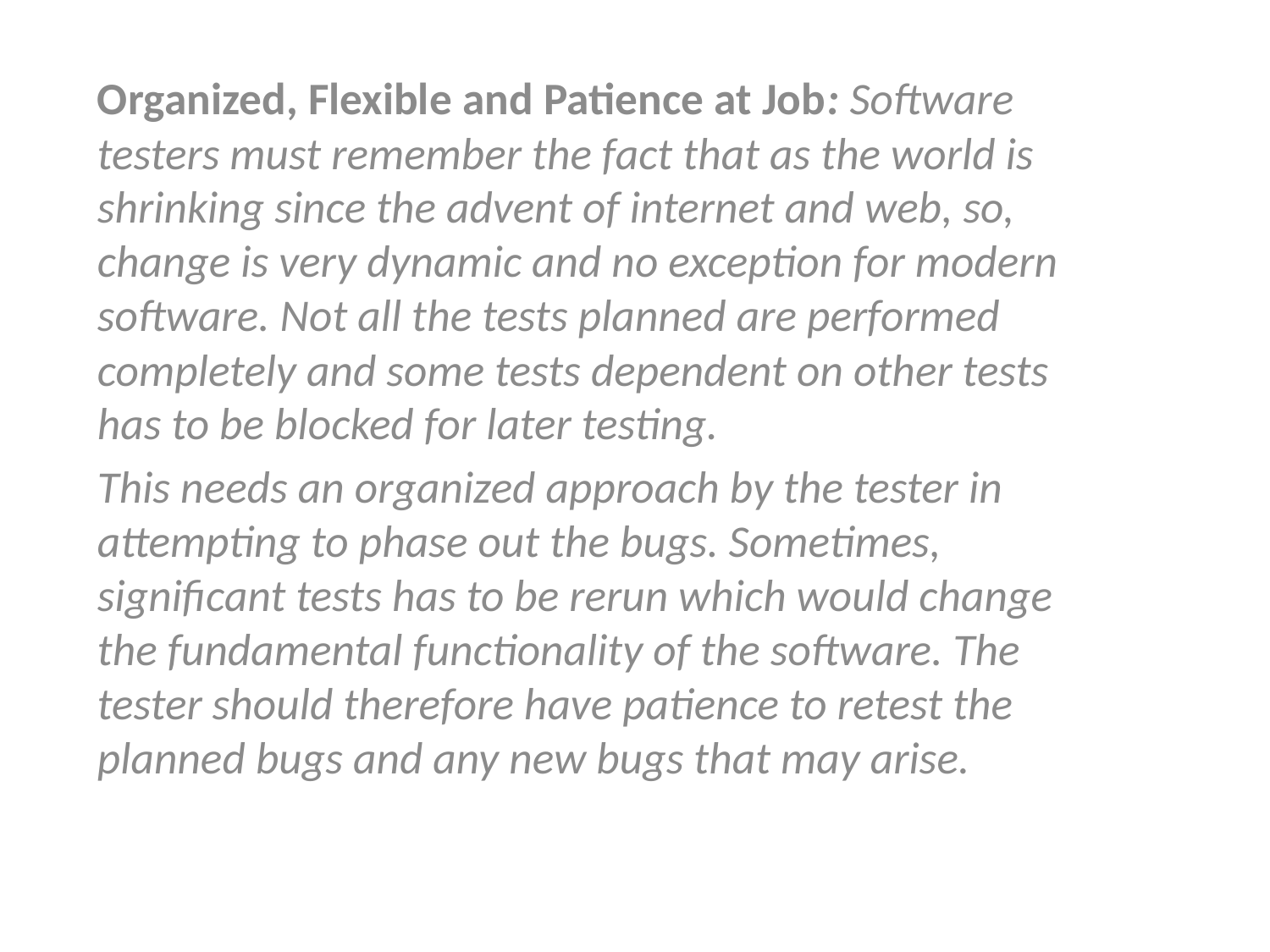

Organized, Flexible and Patience at Job: Software testers must remember the fact that as the world is shrinking since the advent of internet and web, so, change is very dynamic and no exception for modern software. Not all the tests planned are performed completely and some tests dependent on other tests has to be blocked for later testing.
This needs an organized approach by the tester in attempting to phase out the bugs. Sometimes, significant tests has to be rerun which would change the fundamental functionality of the software. The tester should therefore have patience to retest the planned bugs and any new bugs that may arise.

#